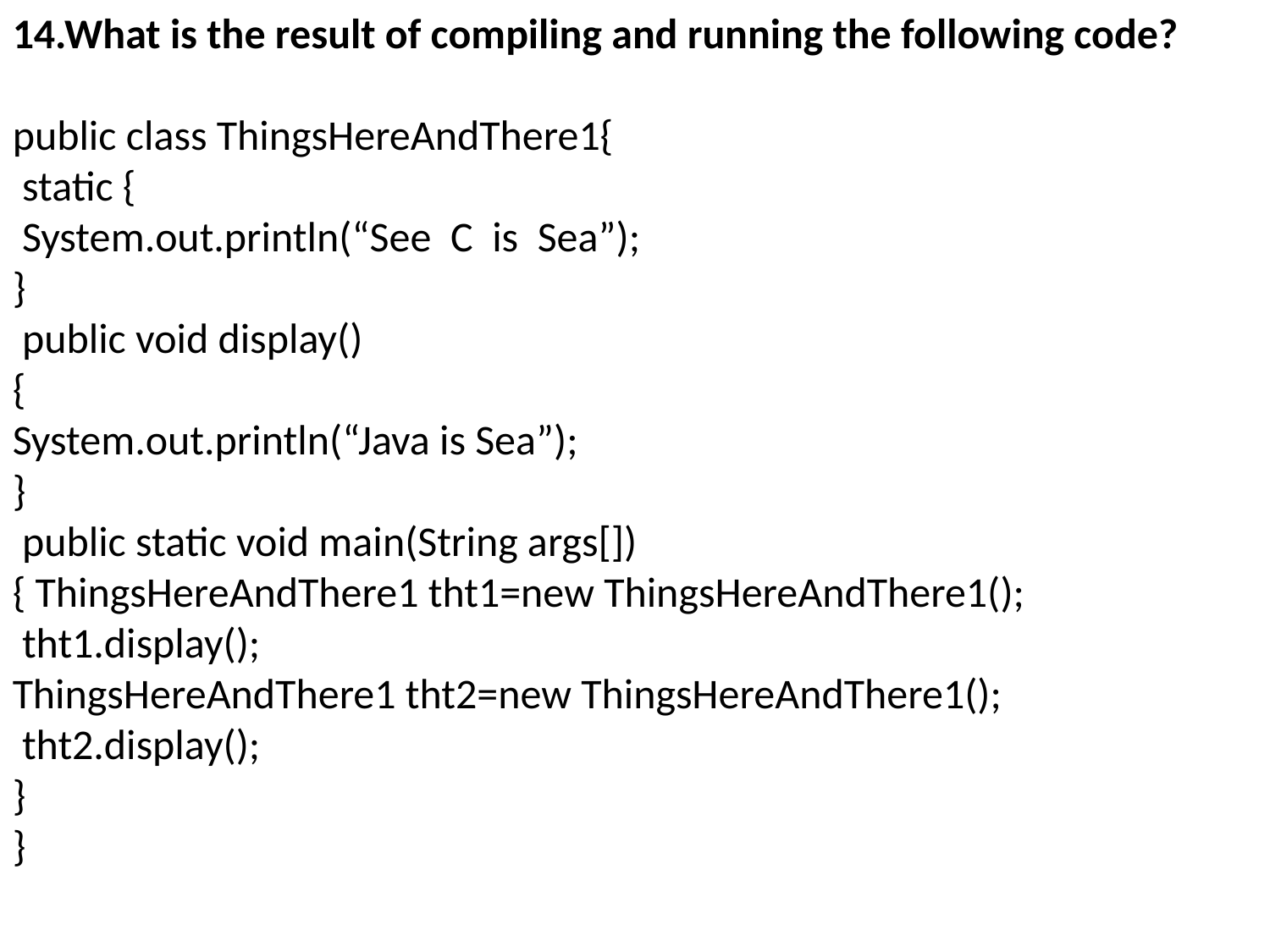

14.What is the result of compiling and running the following code?

public class ThingsHereAndThere1{
 static {
 System.out.println(“See  C  is  Sea”);
}
 public void display()
{
System.out.println(“Java is Sea”);
}
 public static void main(String args[])
{ ThingsHereAndThere1 tht1=new ThingsHereAndThere1();
 tht1.display();
ThingsHereAndThere1 tht2=new ThingsHereAndThere1();
 tht2.display();
}
}

12/1/13
15
CS/IS F301